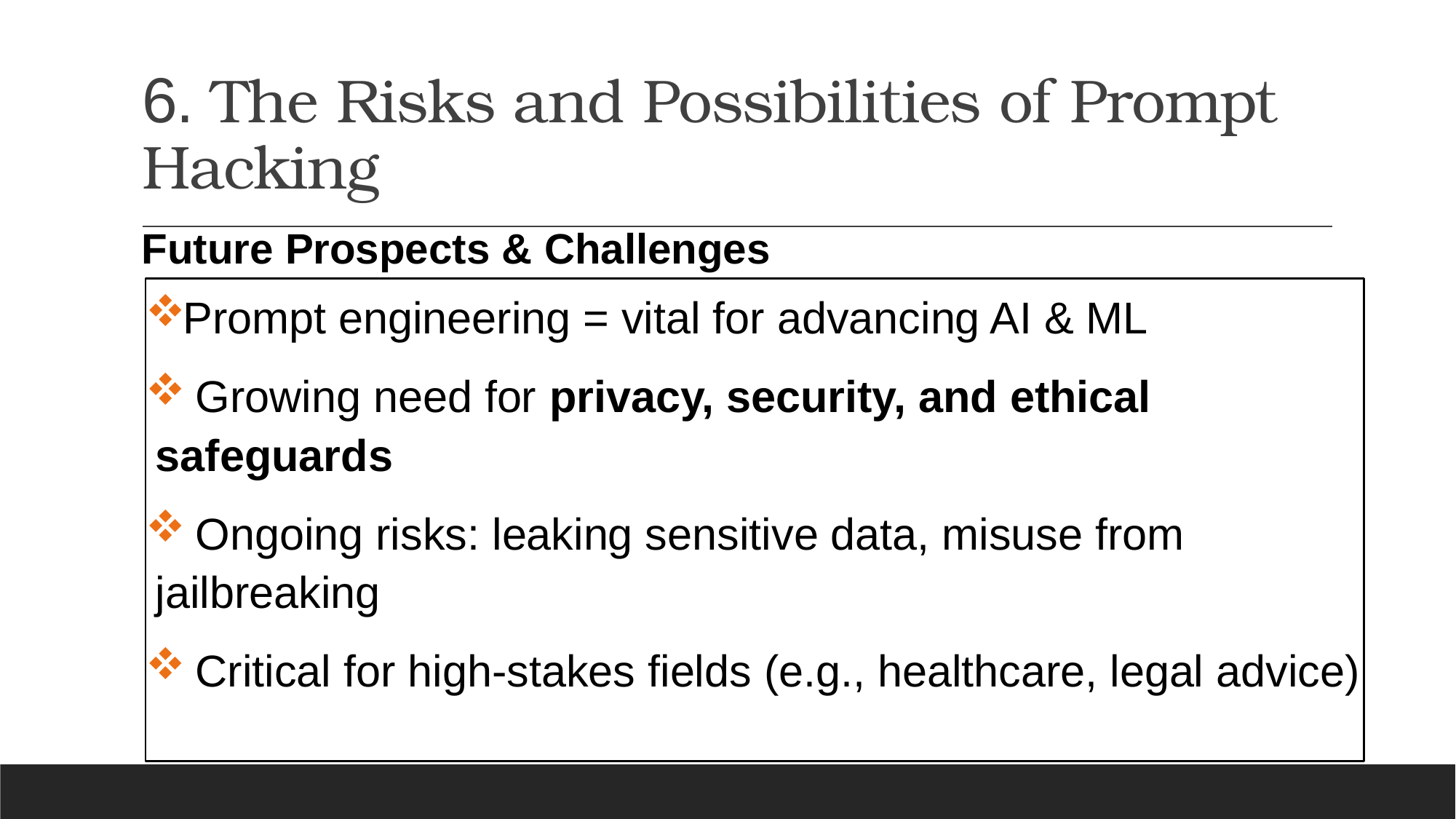

# 6. The Risks and Possibilities of Prompt Hacking
Future Prospects & Challenges
Prompt engineering = vital for advancing AI & ML
 Growing need for privacy, security, and ethical safeguards
 Ongoing risks: leaking sensitive data, misuse from jailbreaking
 Critical for high-stakes fields (e.g., healthcare, legal advice)